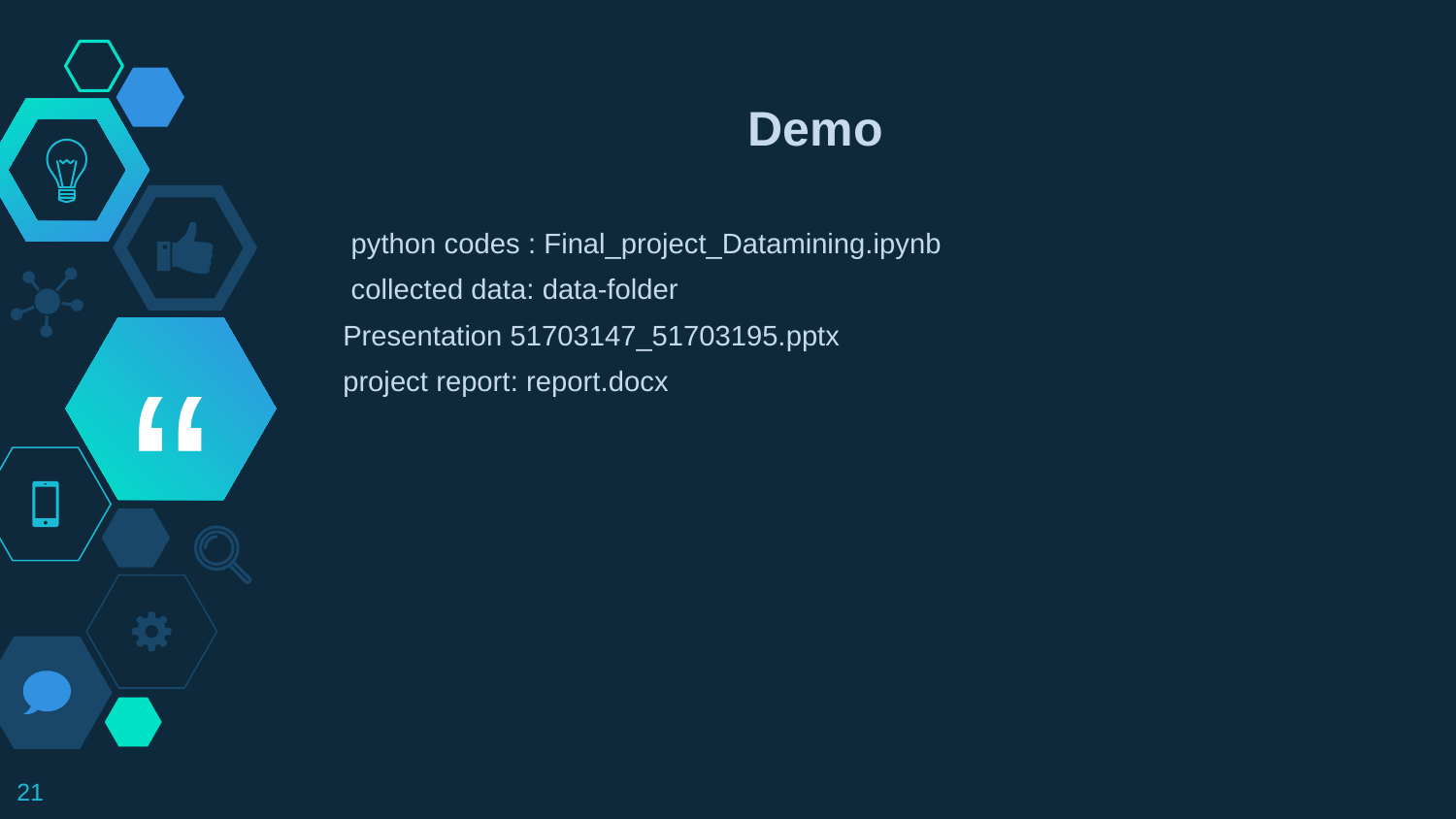

Demo
 python codes : Final_project_Datamining.ipynb
 collected data: data-folder
Presentation 51703147_51703195.pptx
project report: report.docx
21